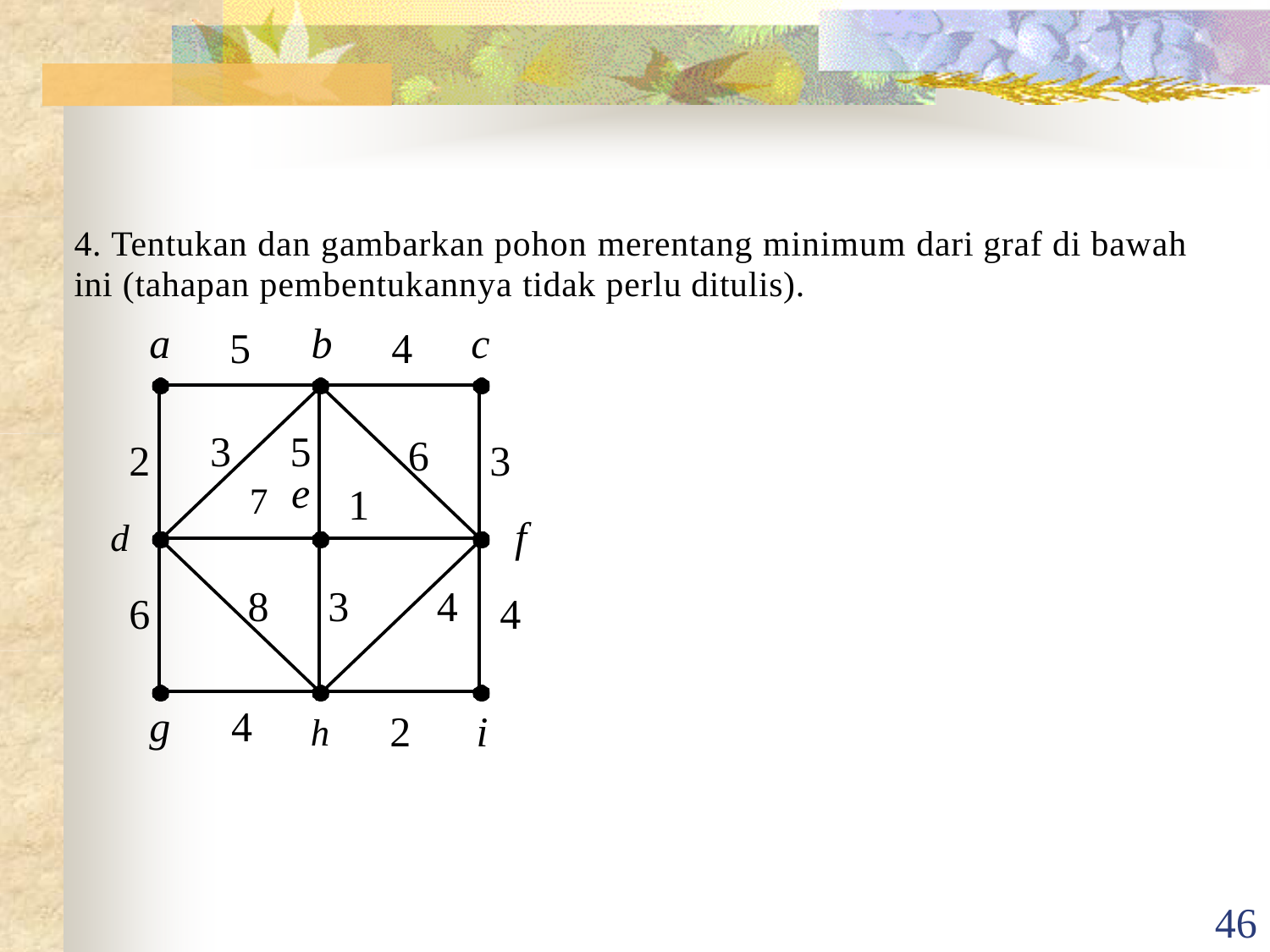

4. Tentukan dan gambarkan pohon merentang minimum dari graf di bawah  ini (tahapan pembentukannya tidak perlu ditulis).
a	b
c
5	4

| 3 5 7 e | 6 1 |
| --- | --- |
| 8 | 3 4 |
2
d
6
3
f
4

g	4
2	i
h
46